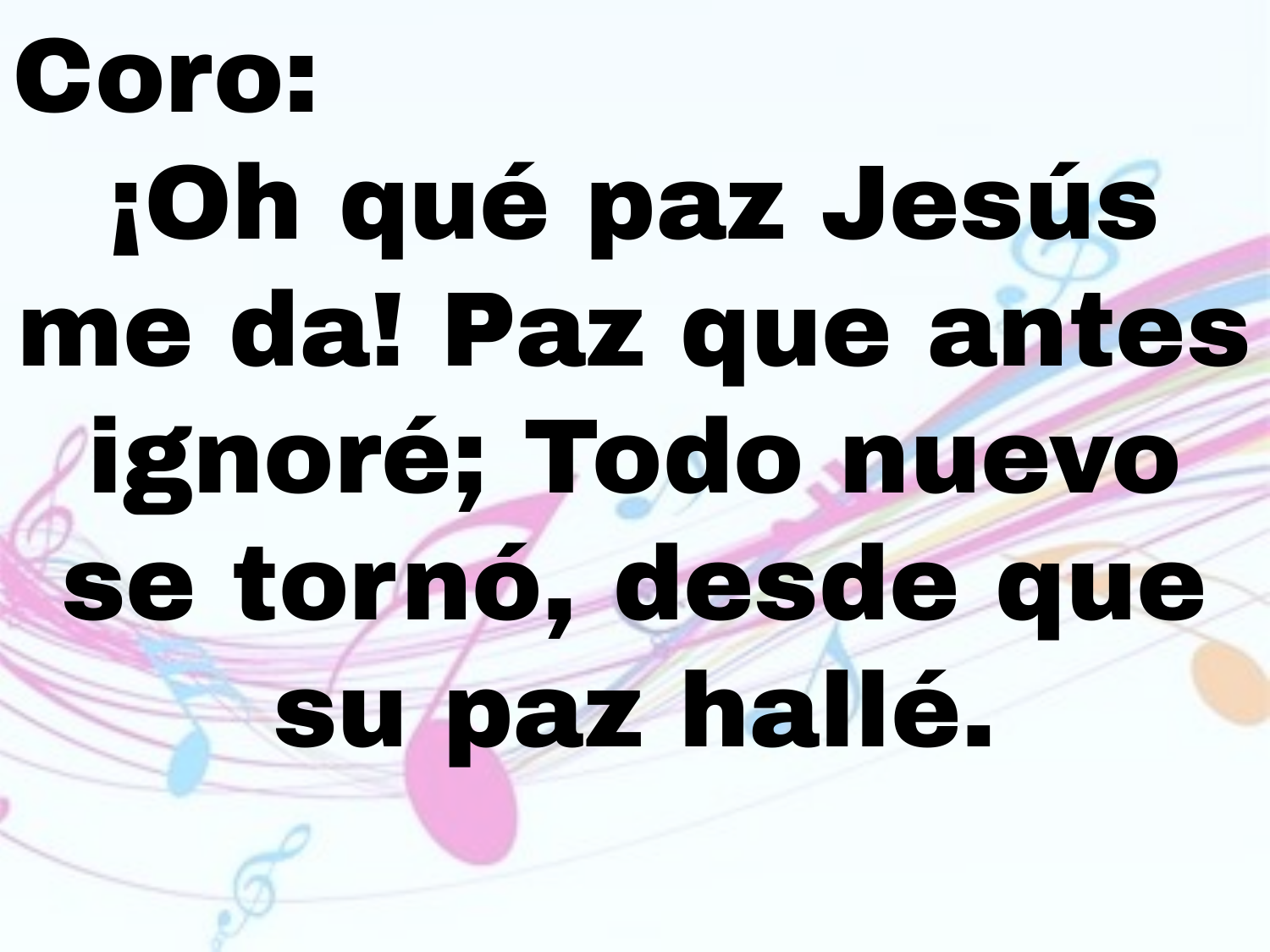

Coro:
¡Oh qué paz Jesús me da! Paz que antes ignoré; Todo nuevo se tornó, desde que su paz hallé.